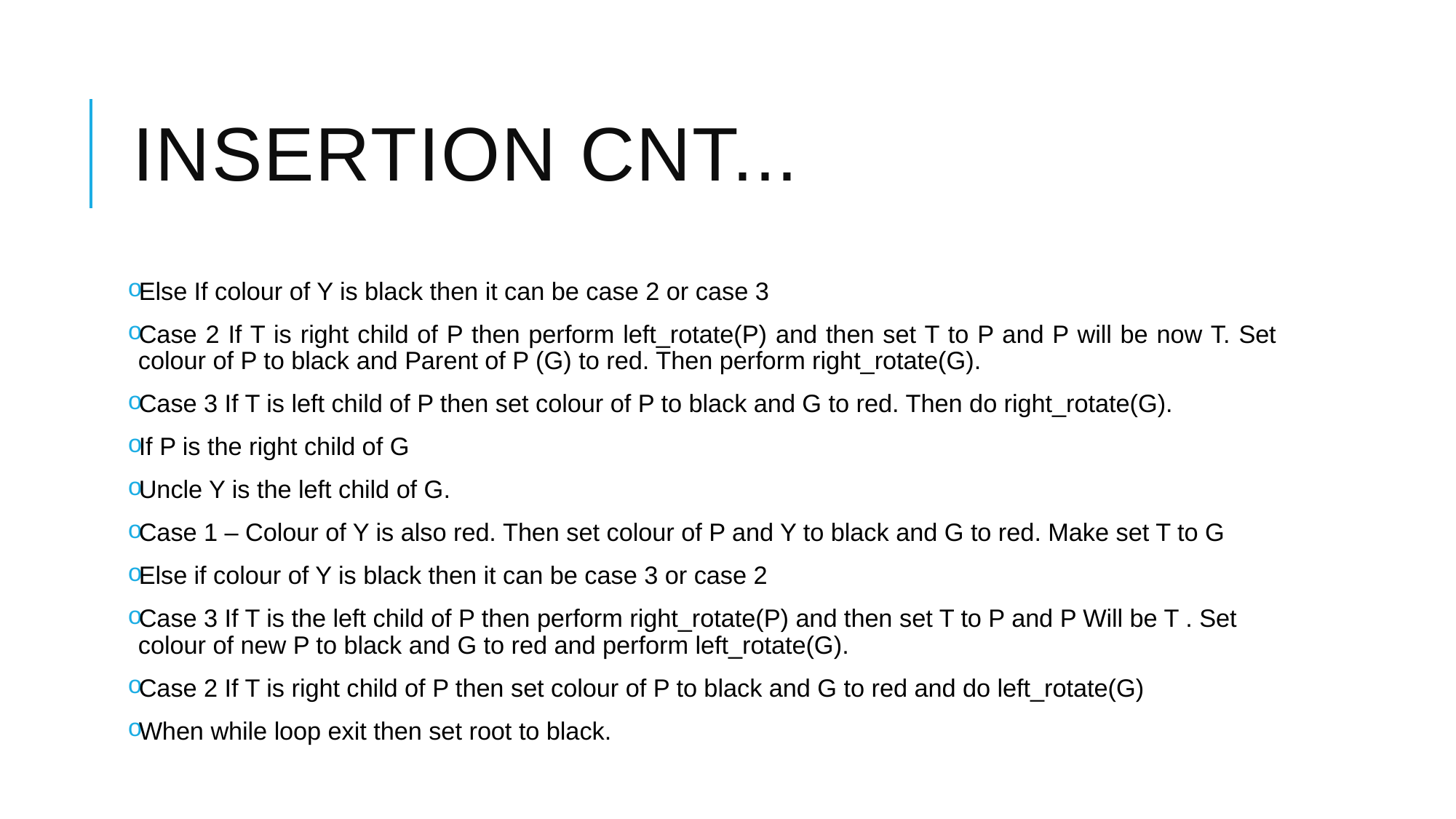

# Insertion CNT...
Else If colour of Y is black then it can be case 2 or case 3
Case 2 If T is right child of P then perform left_rotate(P) and then set T to P and P will be now T. Set colour of P to black and Parent of P (G) to red. Then perform right_rotate(G).
Case 3 If T is left child of P then set colour of P to black and G to red. Then do right_rotate(G).
If P is the right child of G
Uncle Y is the left child of G.
Case 1 – Colour of Y is also red. Then set colour of P and Y to black and G to red. Make set T to G
Else if colour of Y is black then it can be case 3 or case 2
Case 3 If T is the left child of P then perform right_rotate(P) and then set T to P and P Will be T . Set colour of new P to black and G to red and perform left_rotate(G).
Case 2 If T is right child of P then set colour of P to black and G to red and do left_rotate(G)
When while loop exit then set root to black.